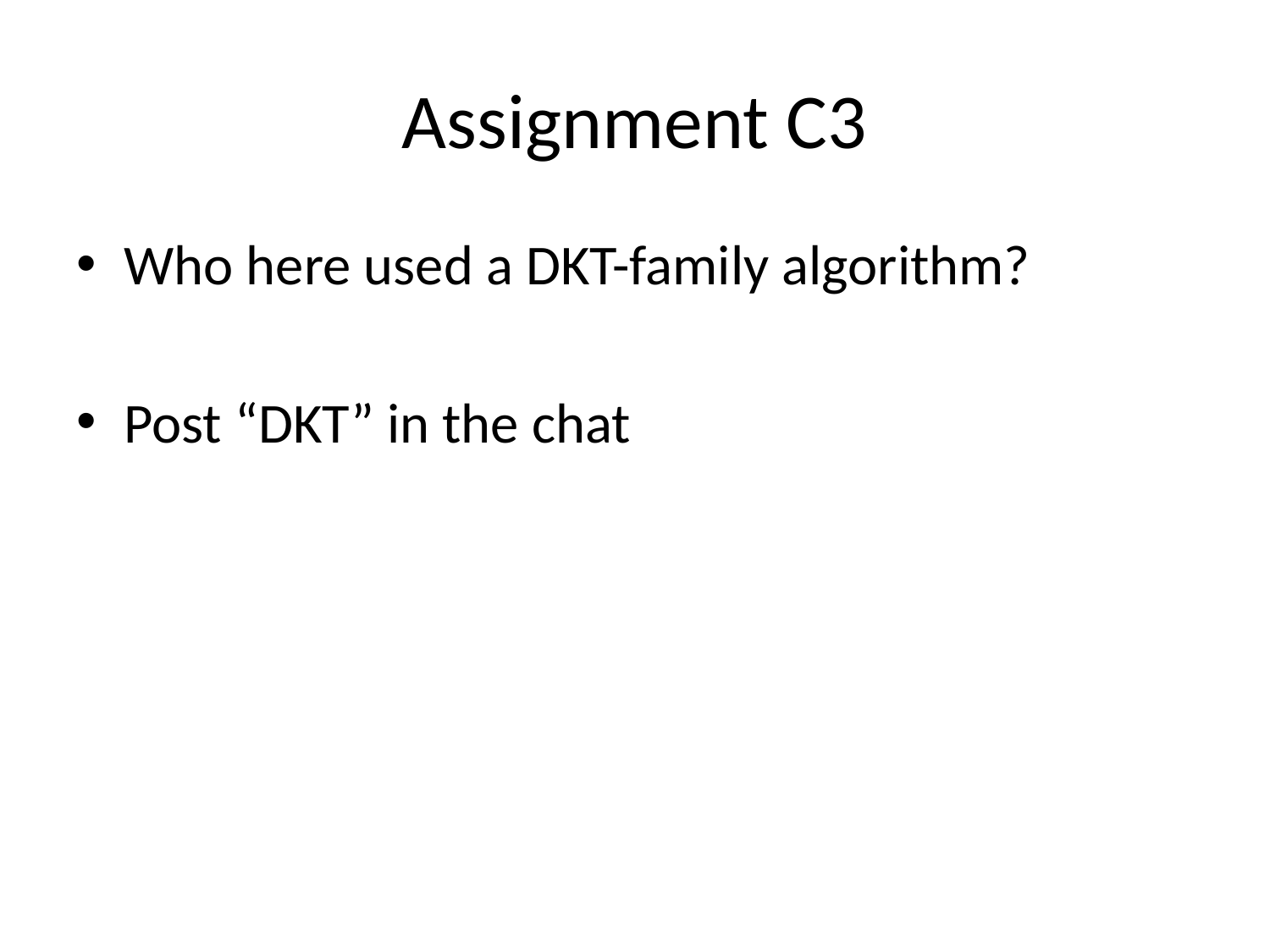

# Assignment C3
Who here used a DKT-family algorithm?

Post “DKT” in the chat